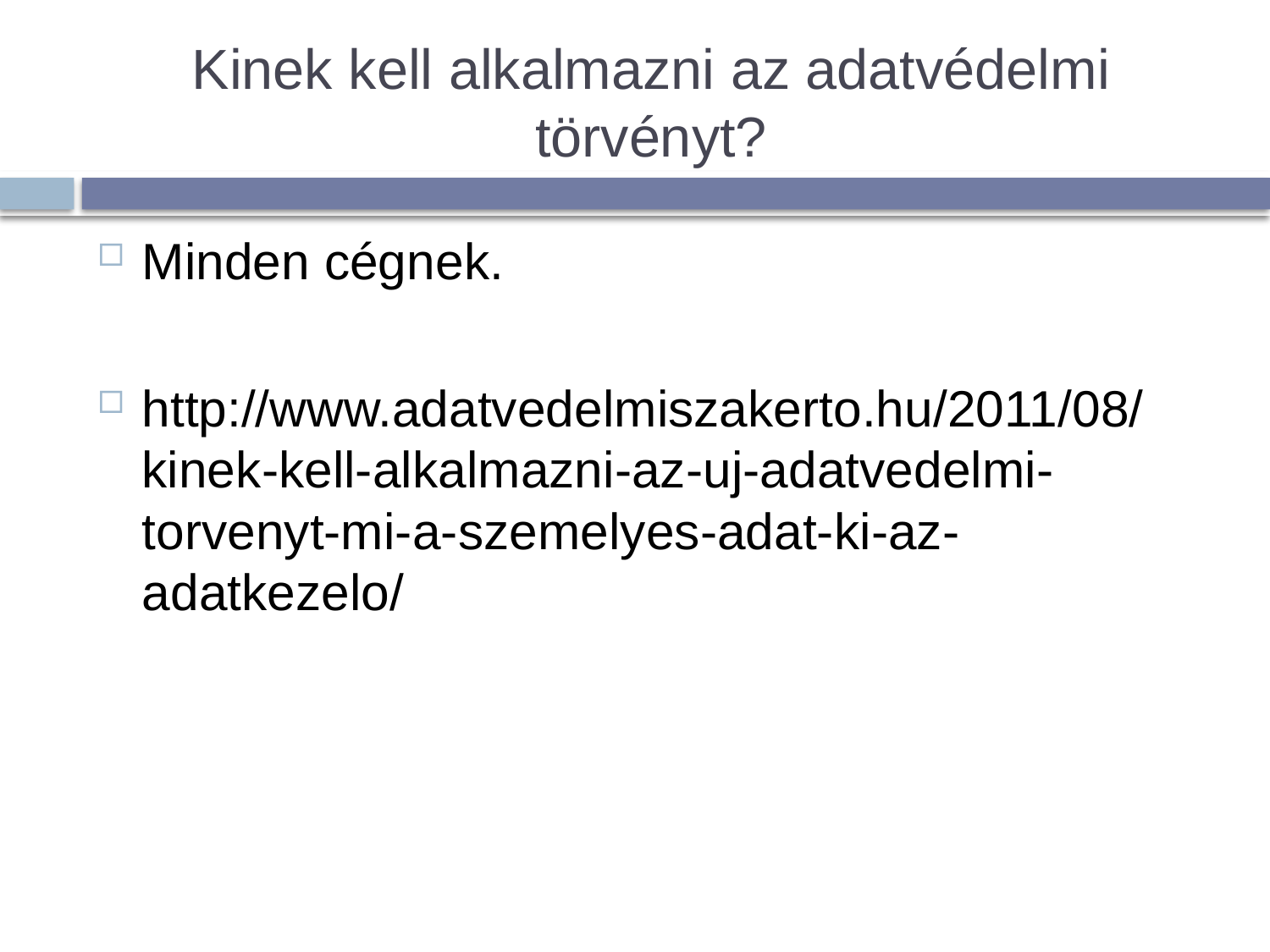

# Kinek kell alkalmazni az adatvédelmi törvényt?
Minden cégnek.

http://www.adatvedelmiszakerto.hu/2011/08/kinek-kell-alkalmazni-az-uj-adatvedelmi-torvenyt-mi-a-szemelyes-adat-ki-az-adatkezelo/